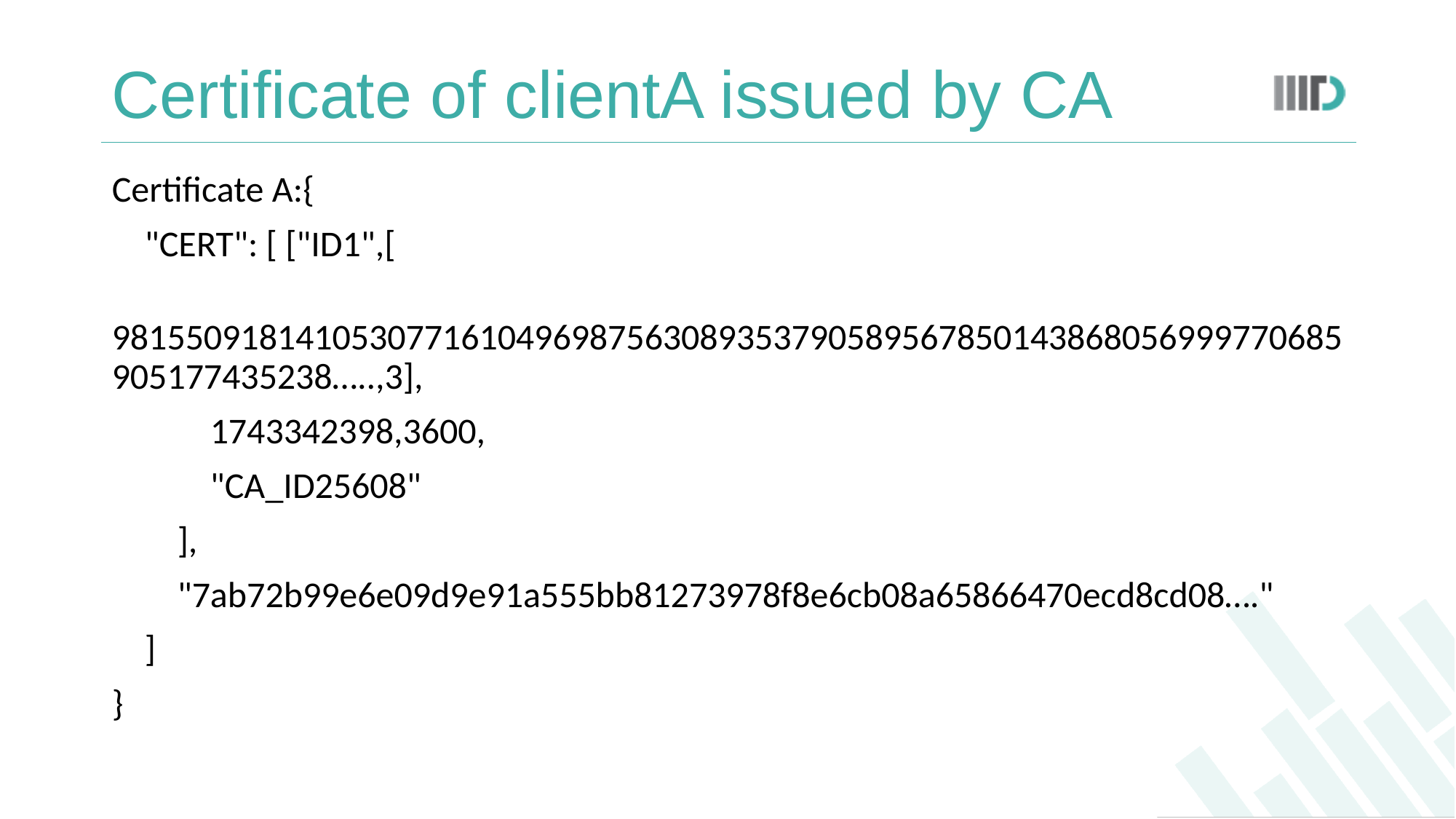

# Certificate of clientA issued by CA

Certificate A:{
    "CERT": [ ["ID1",[
  9815509181410530771610496987563089353790589567850143868056999770685905177435238…..,3],
            1743342398,3600,
            "CA_ID25608"
        ],
        "7ab72b99e6e09d9e91a555bb81273978f8e6cb08a65866470ecd8cd08…."
    ]
}